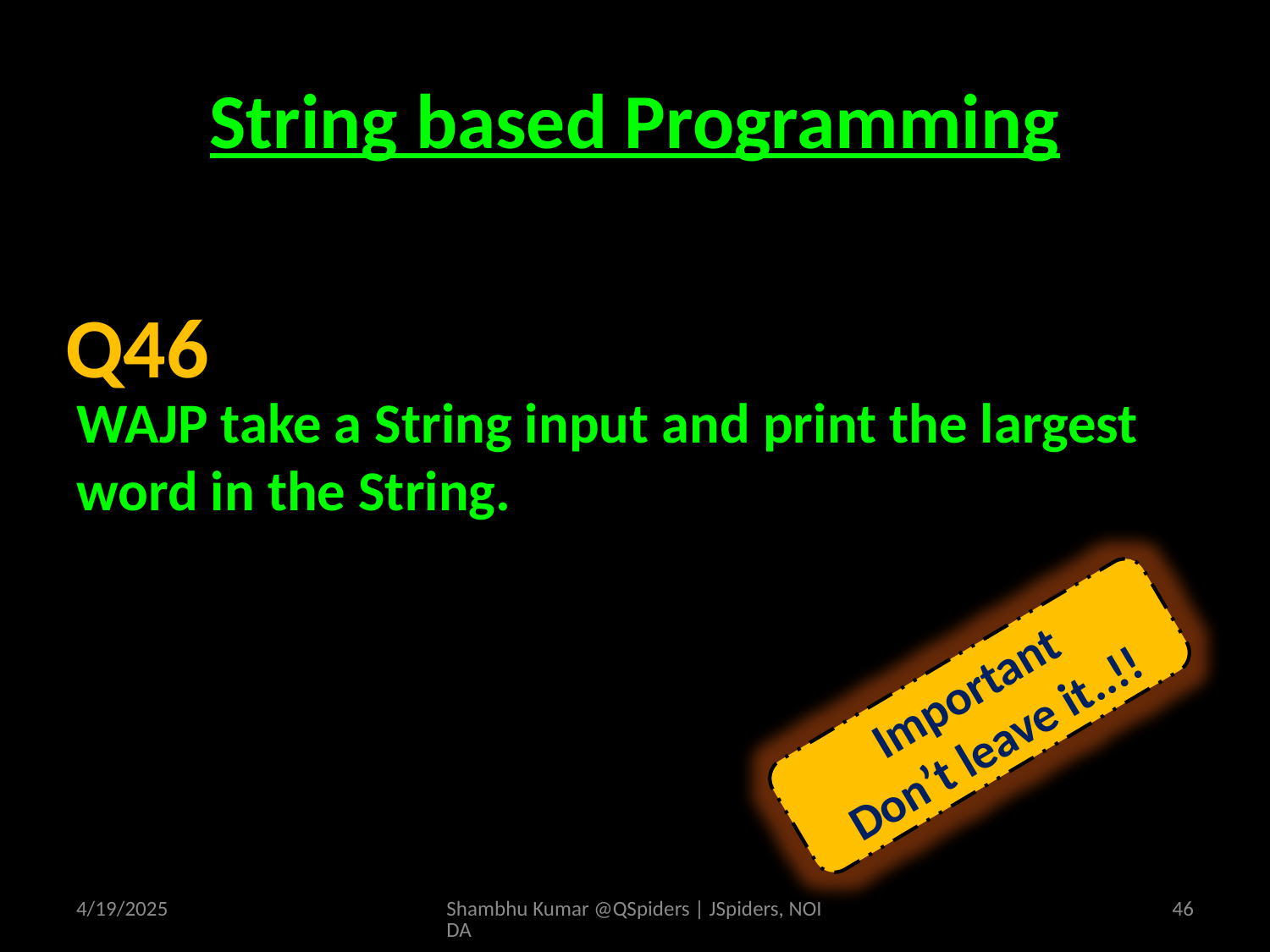

# String based Programming

WAJP take a String input and print the largest word in the String.
Q46
Important
Don’t leave it..!!
4/19/2025
Shambhu Kumar @QSpiders | JSpiders, NOIDA
46